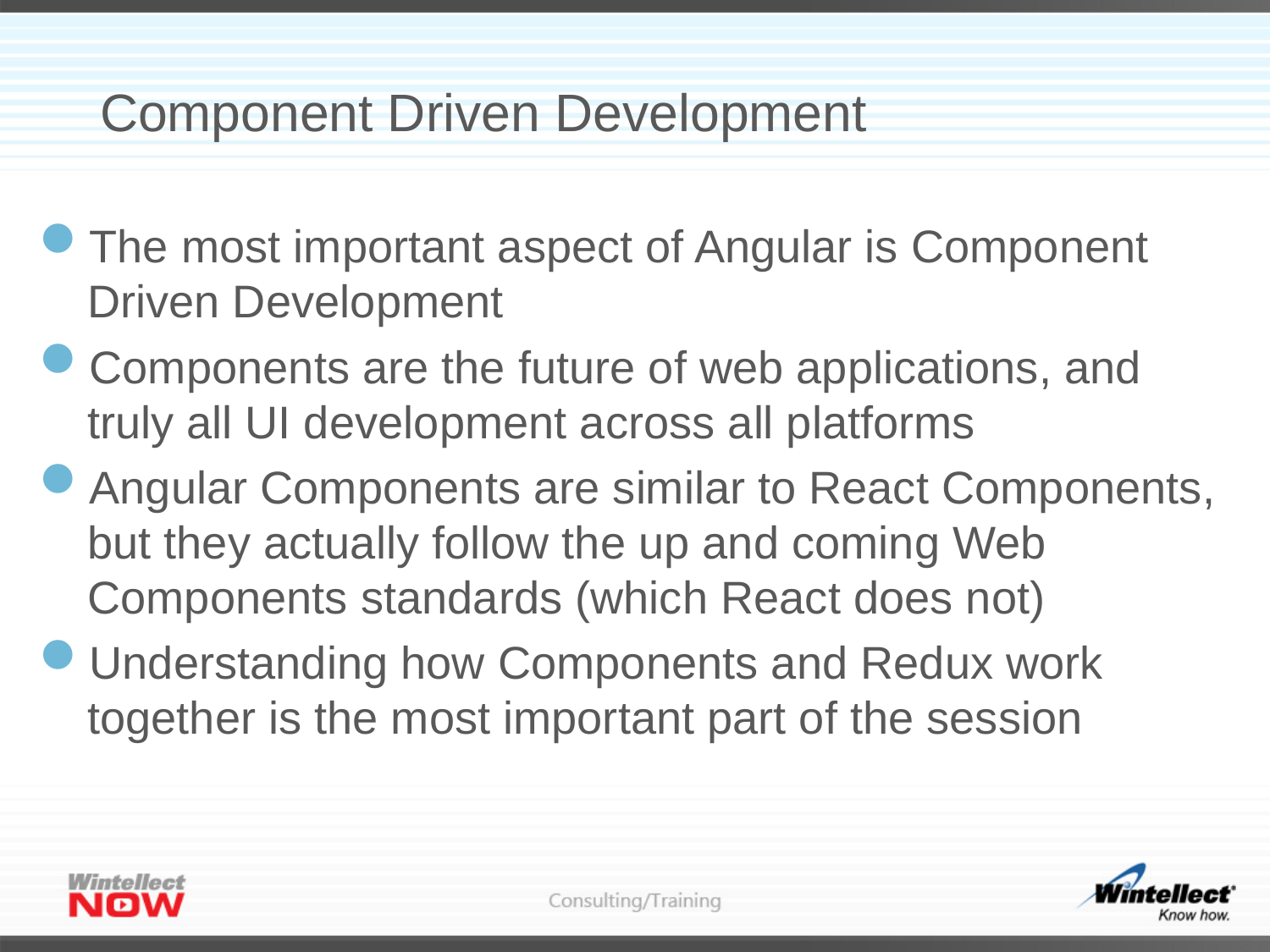

# Component Driven Development
The most important aspect of Angular is Component Driven Development
Components are the future of web applications, and truly all UI development across all platforms
Angular Components are similar to React Components, but they actually follow the up and coming Web Components standards (which React does not)
Understanding how Components and Redux work together is the most important part of the session